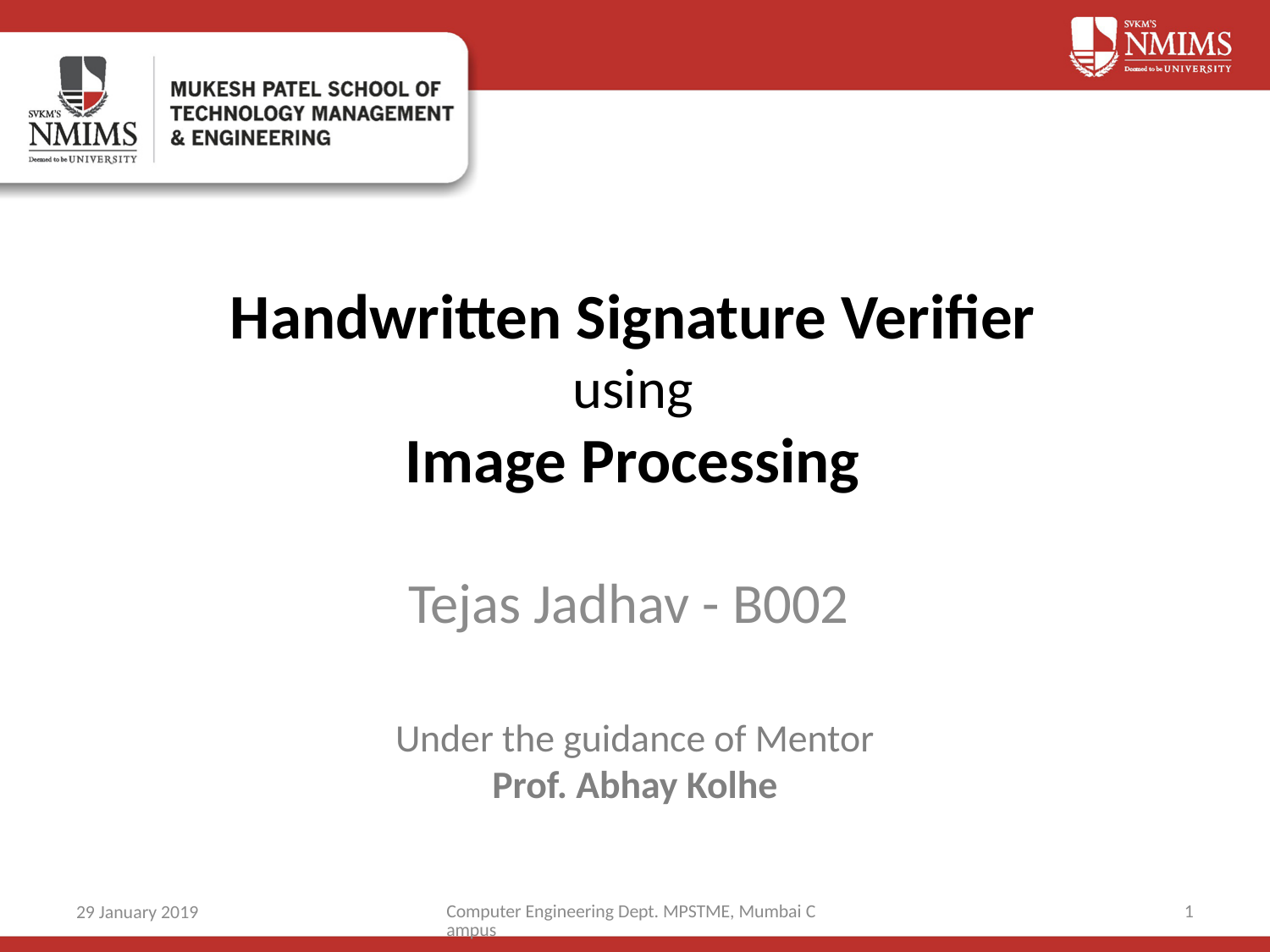

# Handwritten Signature Verifier using Image Processing
Tejas Jadhav - B002
Under the guidance of Mentor
Prof. Abhay Kolhe
Computer Engineering Dept. MPSTME, Mumbai Campus
1
29 January 2019